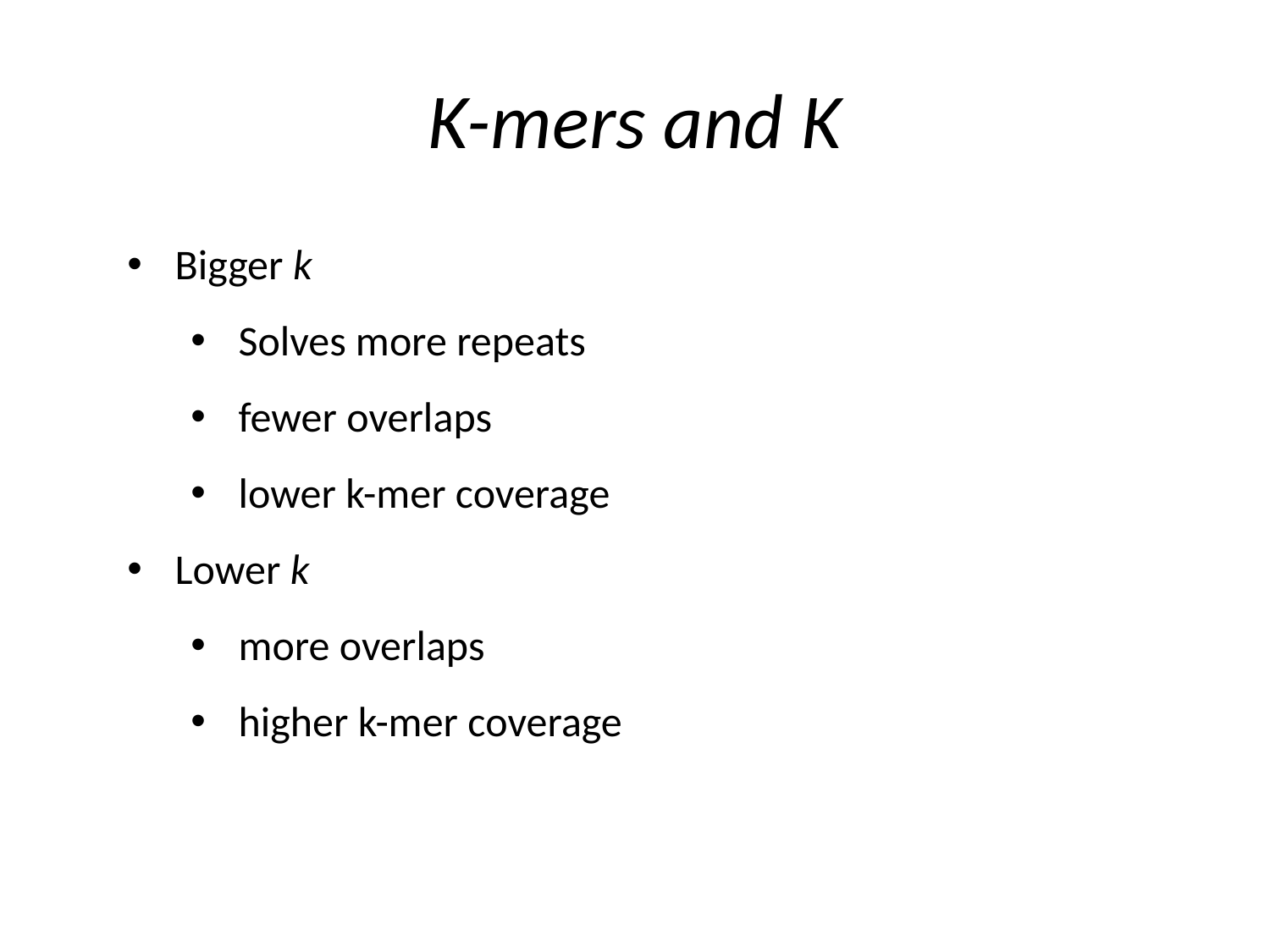

# K-mers and K
Bigger k
Solves more repeats
fewer overlaps
lower k-mer coverage
Lower k
more overlaps
higher k-mer coverage